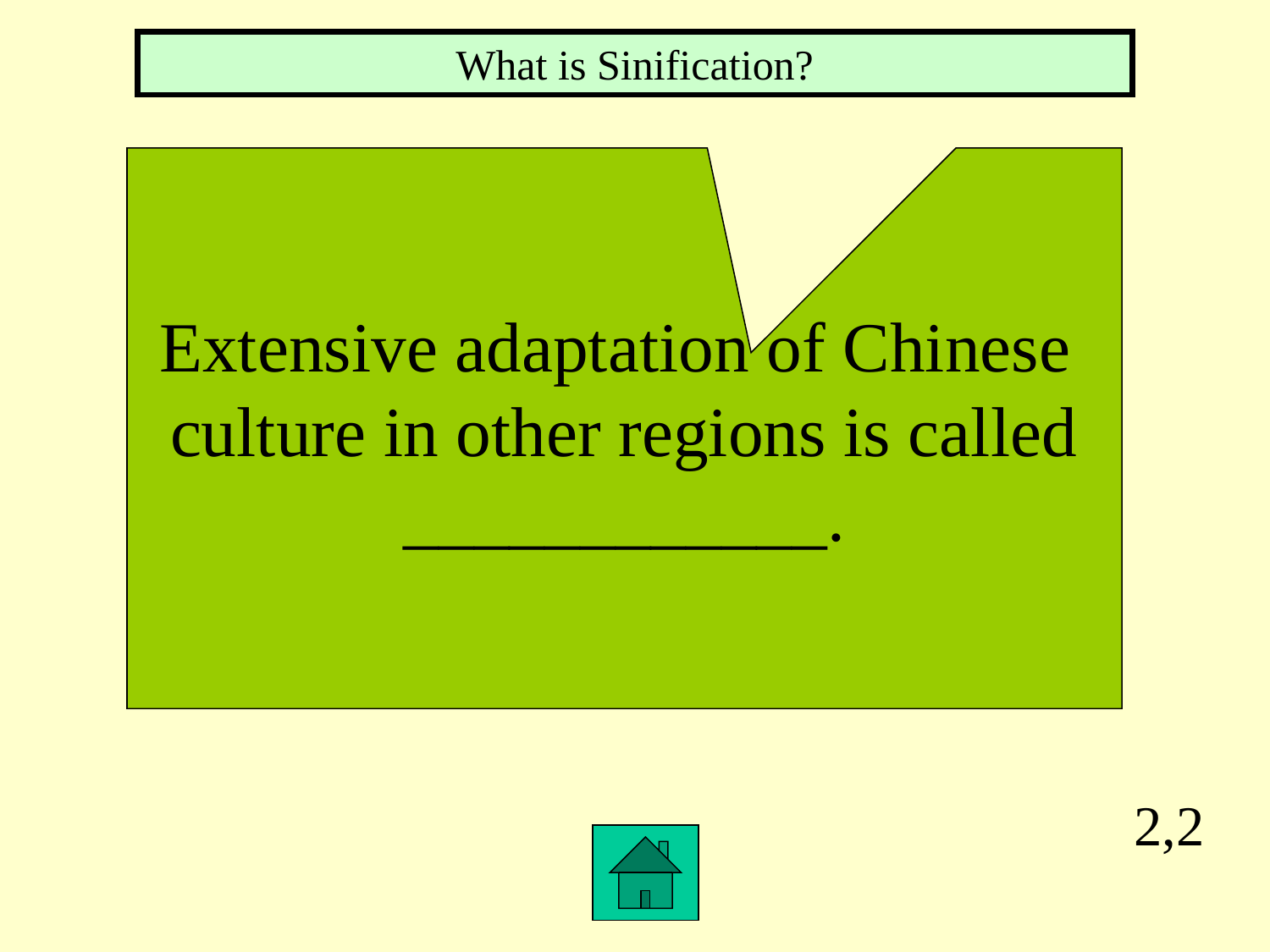

What is Sinification?
Extensive adaptation of Chinese
culture in other regions is called
____________.
2,2